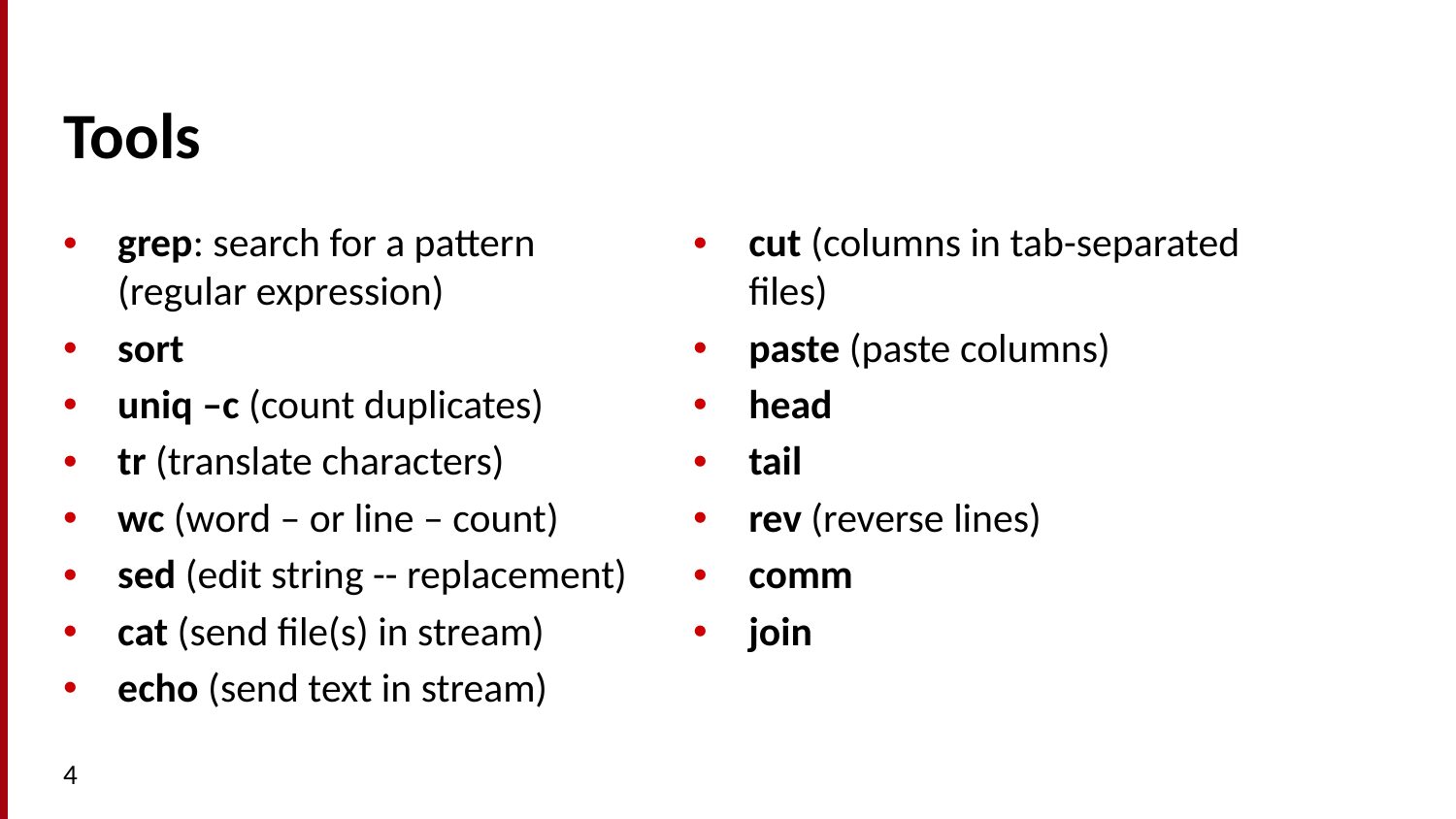

# Tools
grep: search for a pattern (regular expression)
sort
uniq –c (count duplicates)
tr (translate characters)
wc (word – or line – count)
sed (edit string -- replacement)
cat (send file(s) in stream)
echo (send text in stream)

cut (columns in tab-separated files)
paste (paste columns)
head
tail
rev (reverse lines)
comm
join
4